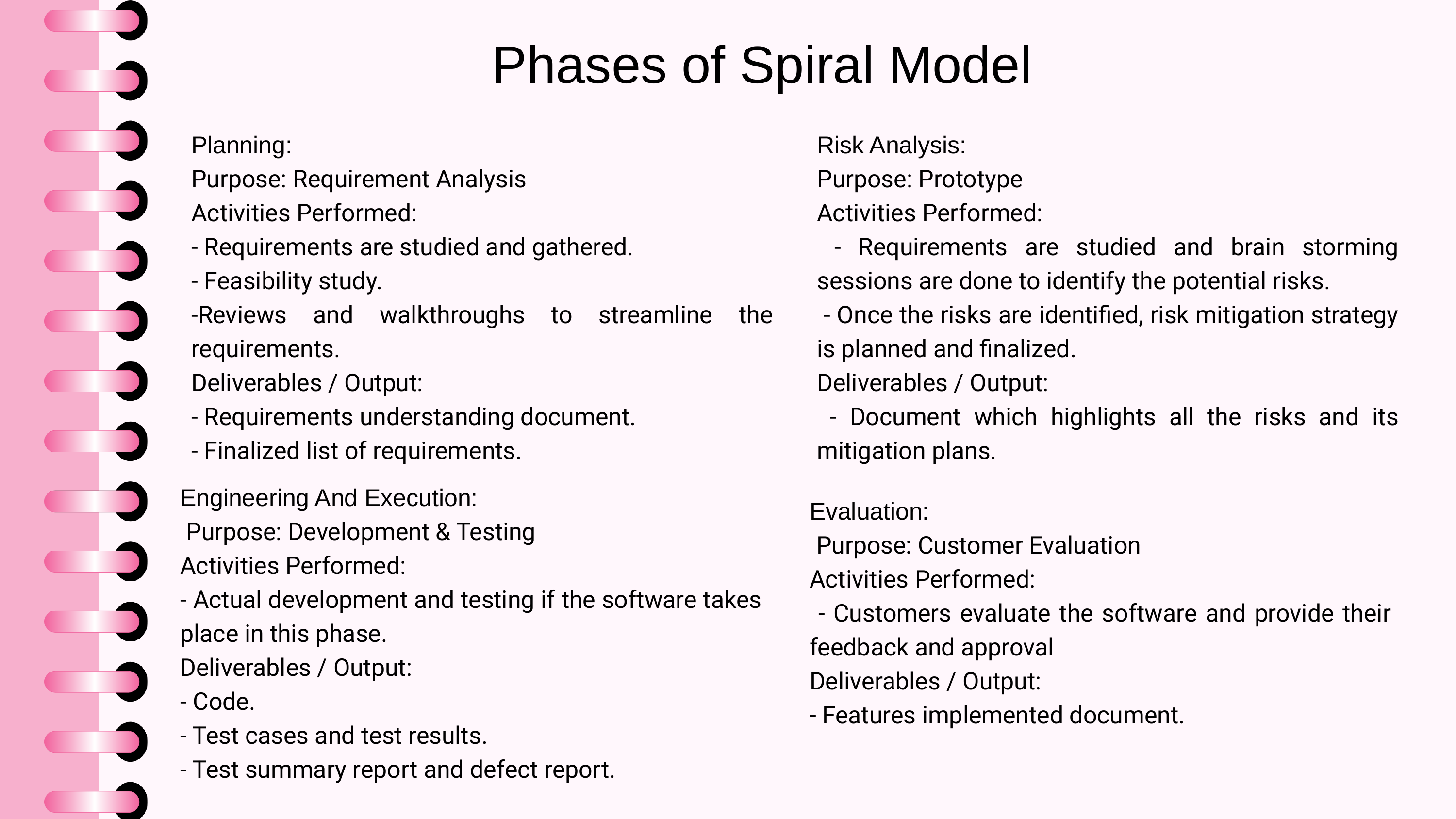

Phases of Spiral Model
Planning:
Purpose: Requirement Analysis
Activities Performed:
- Requirements are studied and gathered.
- Feasibility study.
-Reviews and walkthroughs to streamline the requirements.
Deliverables / Output:
- Requirements understanding document.
- Finalized list of requirements.
Risk Analysis:
Purpose: Prototype
Activities Performed:
 - Requirements are studied and brain storming sessions are done to identify the potential risks.
 - Once the risks are identified, risk mitigation strategy is planned and finalized.
Deliverables / Output:
 - Document which highlights all the risks and its mitigation plans.
Engineering And Execution:
 Purpose: Development & Testing
Activities Performed:
- Actual development and testing if the software takes place in this phase.
Deliverables / Output:
- Code.
- Test cases and test results.
- Test summary report and defect report.
Evaluation:
 Purpose: Customer Evaluation
Activities Performed:
 - Customers evaluate the software and provide their feedback and approval
Deliverables / Output:
- Features implemented document.